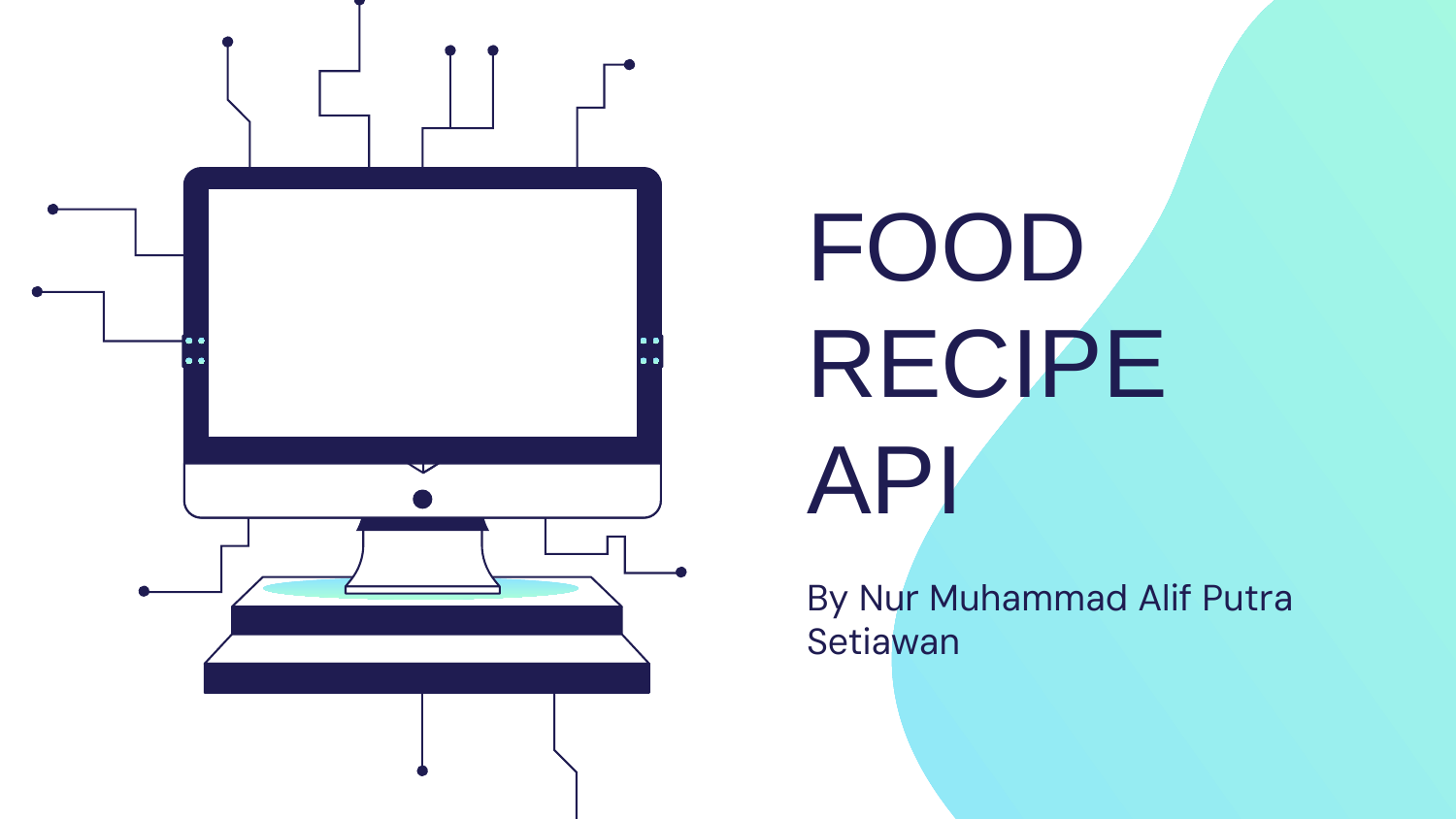

# FOOD RECIPE API

By Nur Muhammad Alif Putra Setiawan